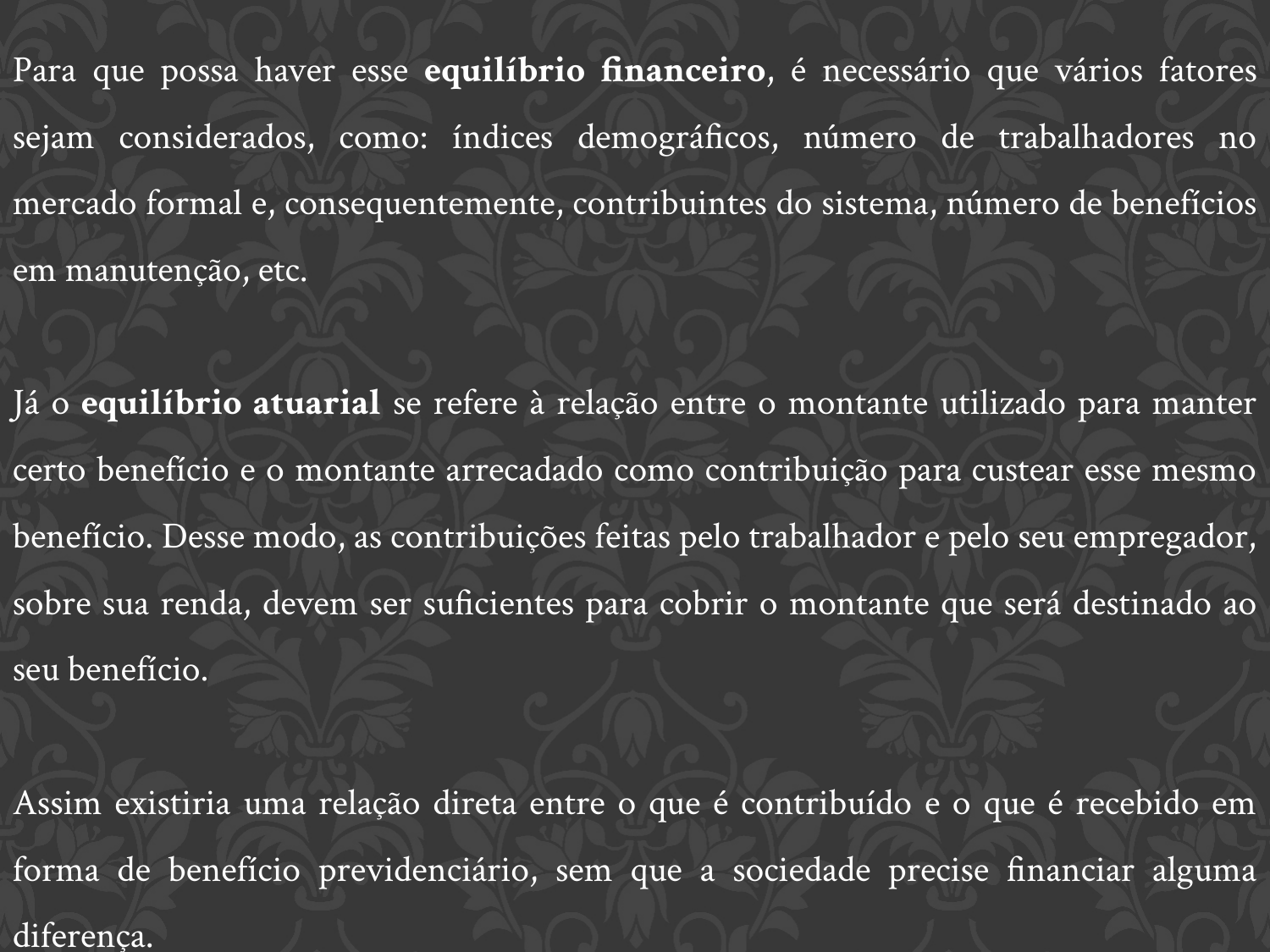

Para que possa haver esse equilíbrio financeiro, é necessário que vários fatores sejam considerados, como: índices demográficos, número de trabalhadores no mercado formal e, consequentemente, contribuintes do sistema, número de benefícios em manutenção, etc.

Já o equilíbrio atuarial se refere à relação entre o montante utilizado para manter certo benefício e o montante arrecadado como contribuição para custear esse mesmo benefício. Desse modo, as contribuições feitas pelo trabalhador e pelo seu empregador, sobre sua renda, devem ser suficientes para cobrir o montante que será destinado ao seu benefício.

Assim existiria uma relação direta entre o que é contribuído e o que é recebido em forma de benefício previdenciário, sem que a sociedade precise financiar alguma diferença.